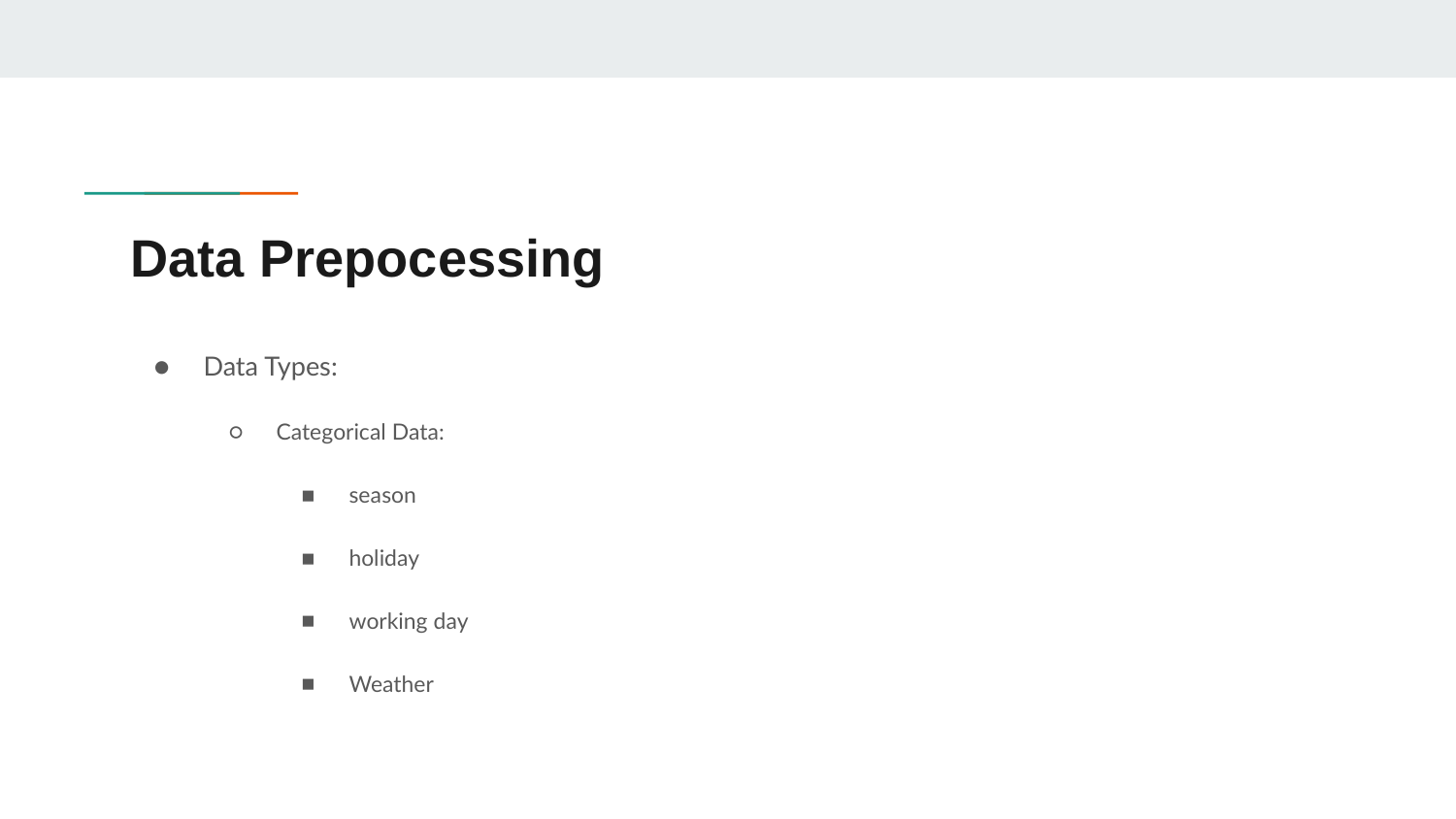

# Data Prepocessing
Data Types:
Categorical Data:
season
holiday
working day
Weather